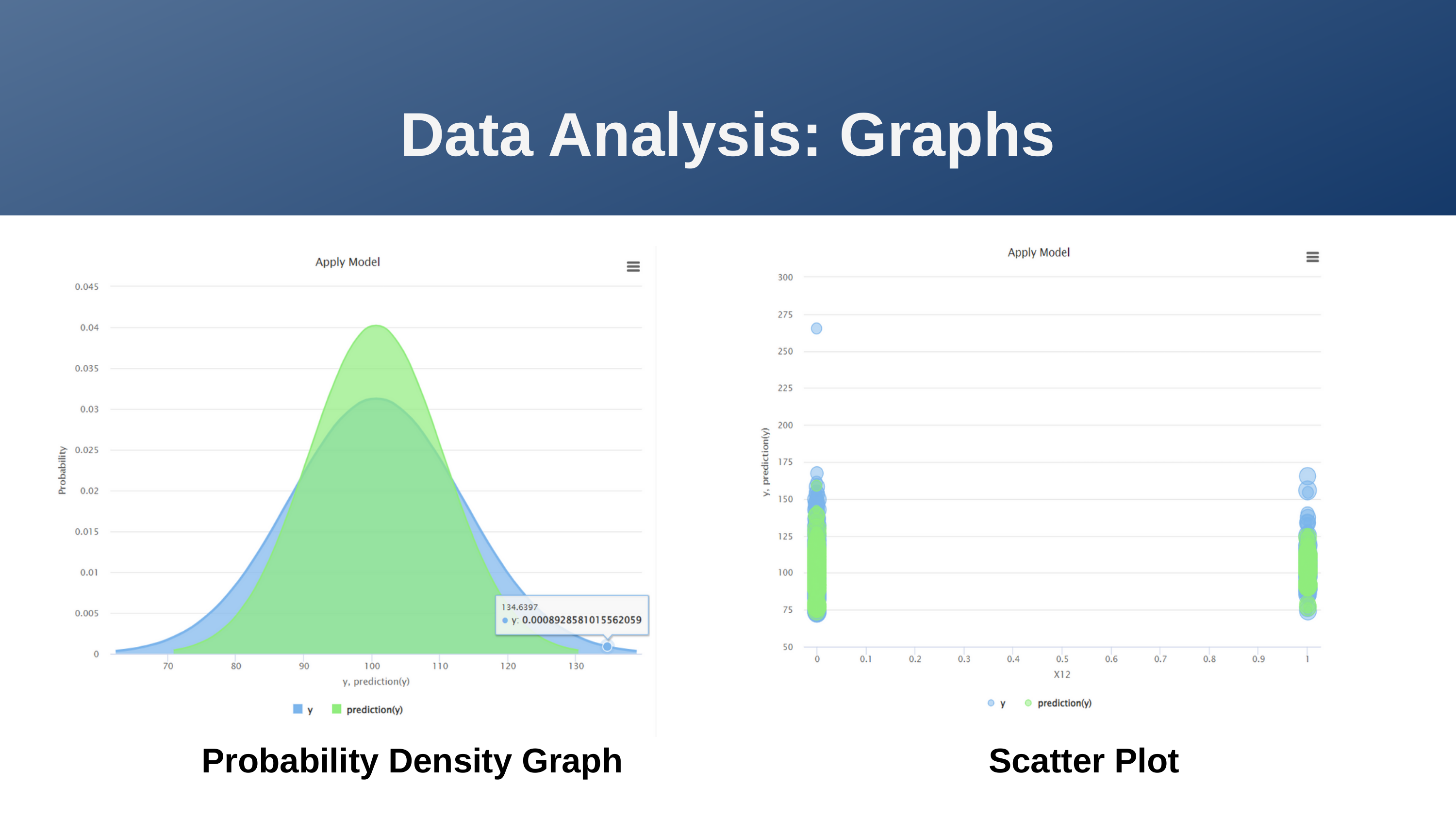

Data Analysis: Graphs

Probability Density Graph
Scatter Plot